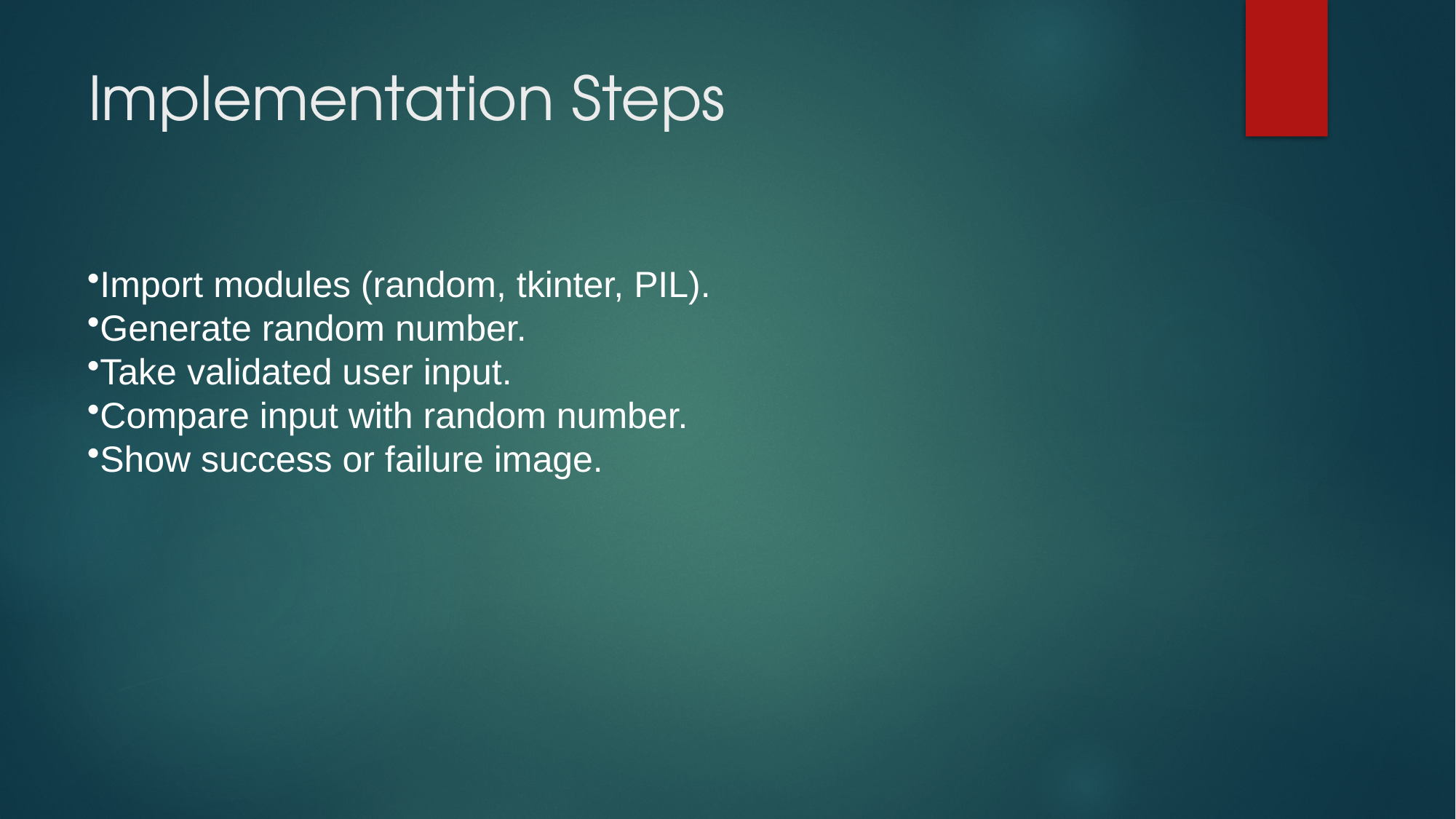

# Implementation Steps
Import modules (random, tkinter, PIL).
Generate random number.
Take validated user input.
Compare input with random number.
Show success or failure image.